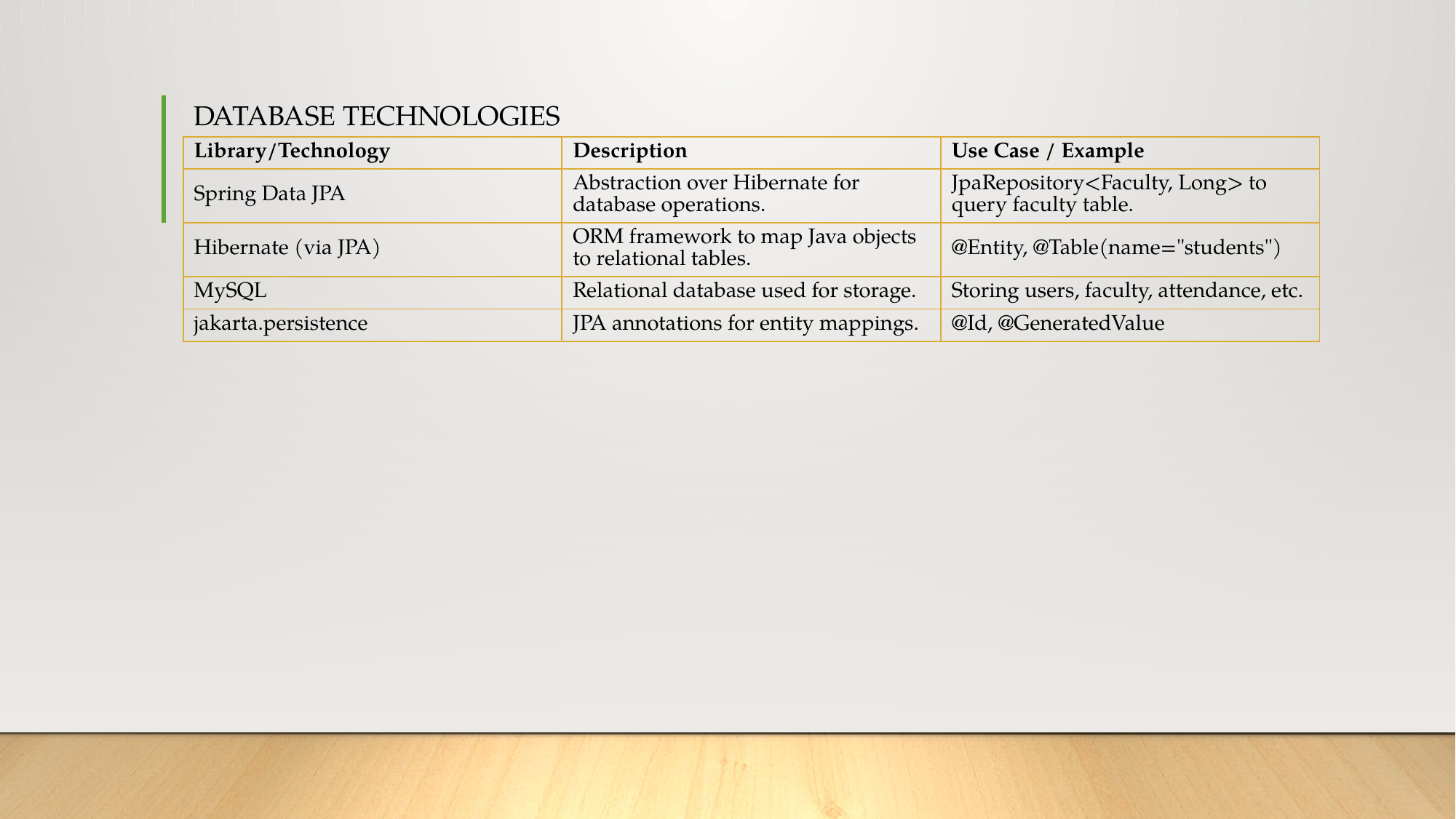

# DATABASE TECHNOLOGIES
| Library/Technology | Description | Use Case / Example |
| --- | --- | --- |
| Spring Data JPA | Abstraction over Hibernate for database operations. | JpaRepository<Faculty, Long> to query faculty table. |
| Hibernate (via JPA) | ORM framework to map Java objects to relational tables. | @Entity, @Table(name="students") |
| MySQL | Relational database used for storage. | Storing users, faculty, attendance, etc. |
| jakarta.persistence | JPA annotations for entity mappings. | @Id, @GeneratedValue |